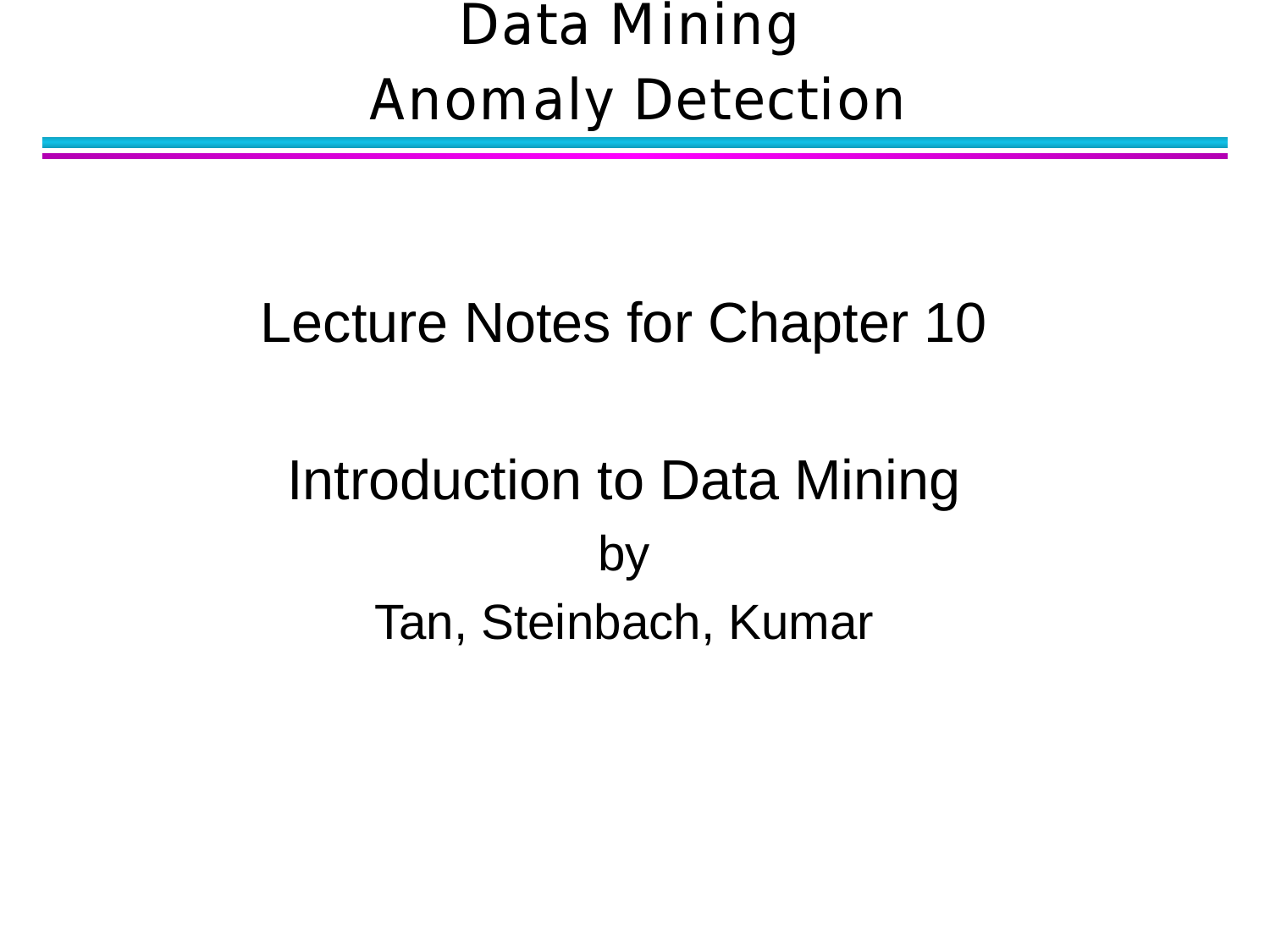

# Data Mining Anomaly Detection

Lecture Notes for Chapter 10

Introduction to Data Mining
by
Tan, Steinbach, Kumar